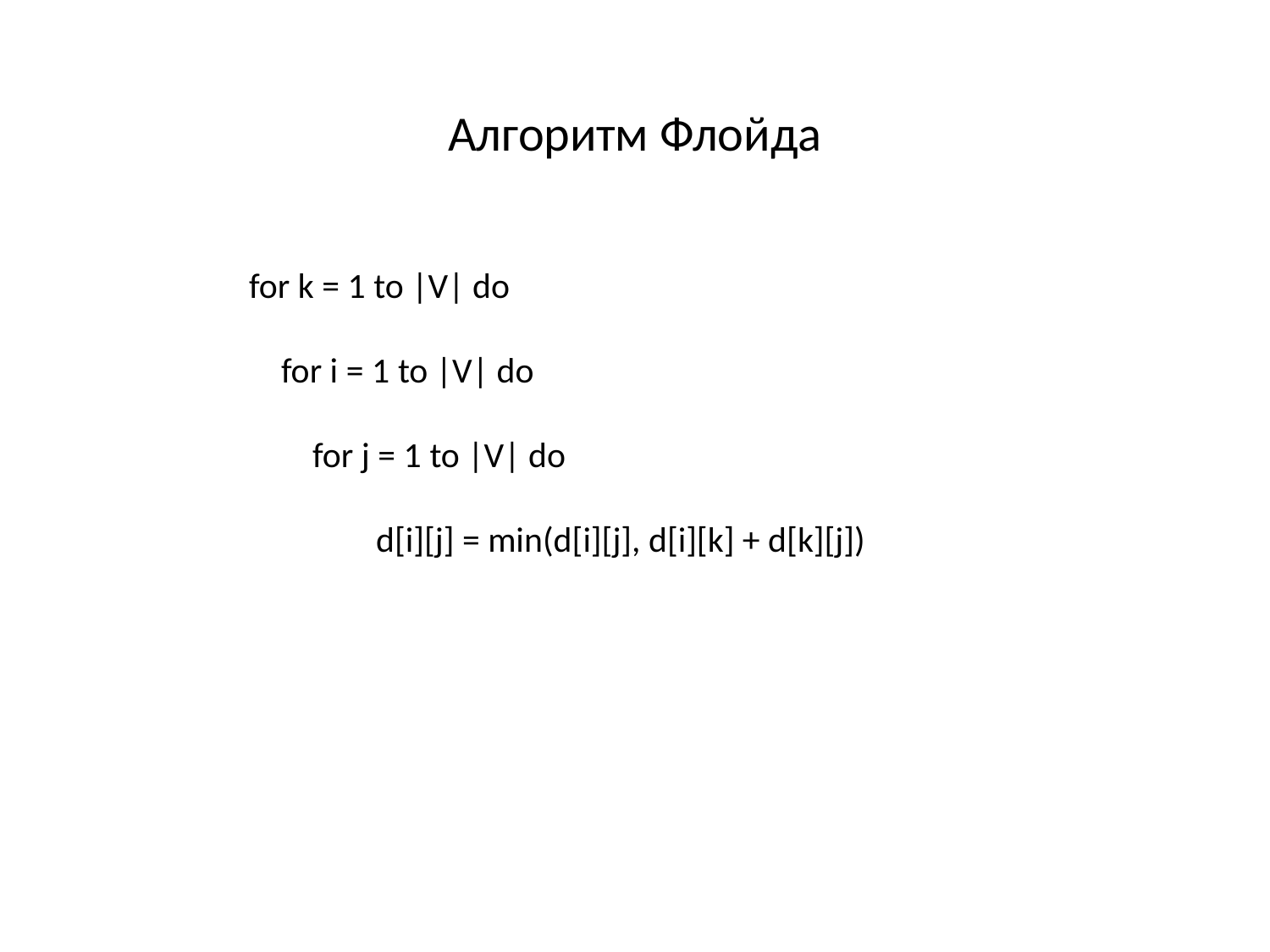

Алгоритм Флойда
for k = 1 to |V| do

    for i = 1 to |V| do

for j = 1 to |V| do

	d[i][j] = min(d[i][j], d[i][k] + d[k][j])